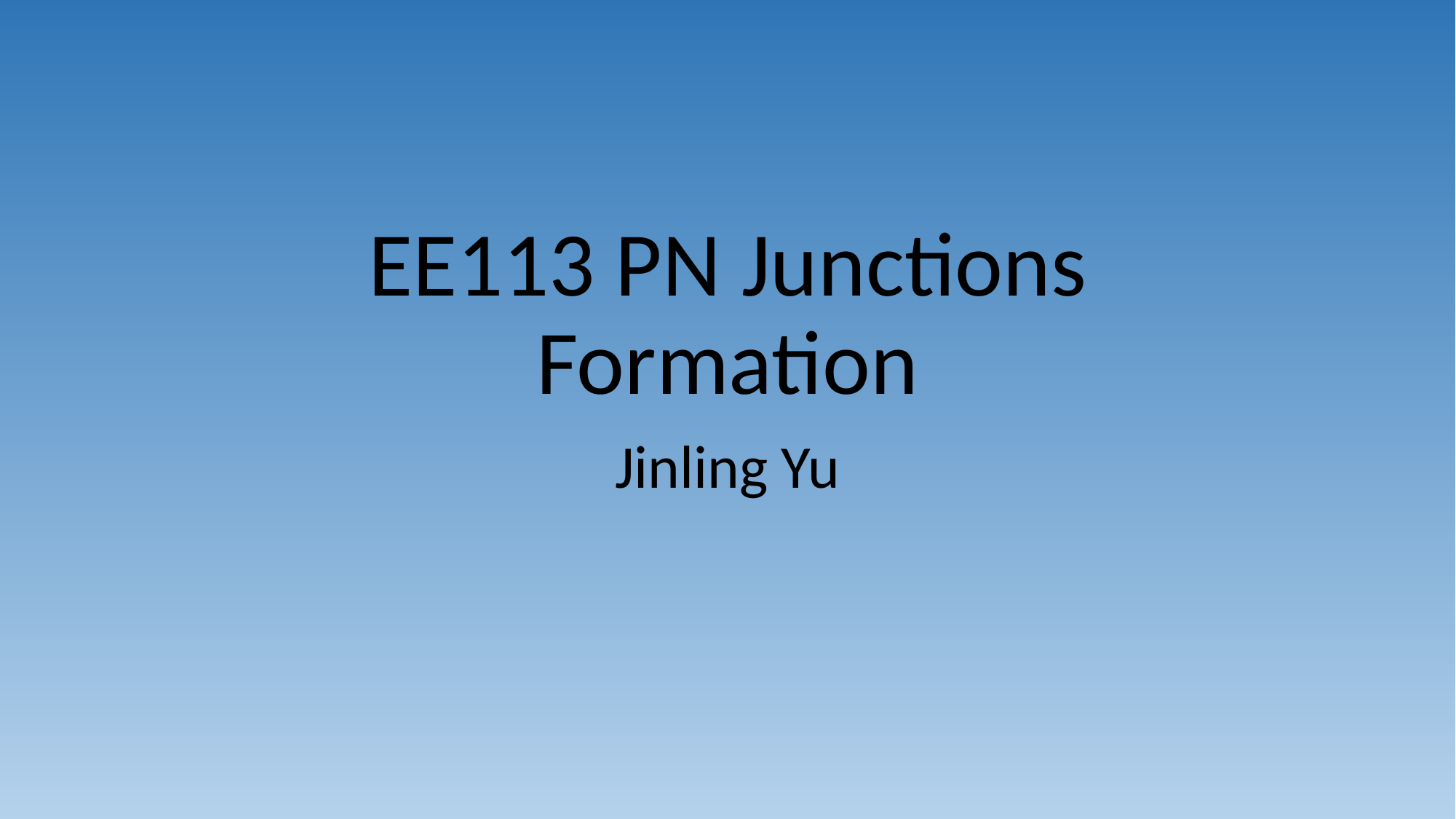

# EE113 PN Junctions Formation
Jinling Yu